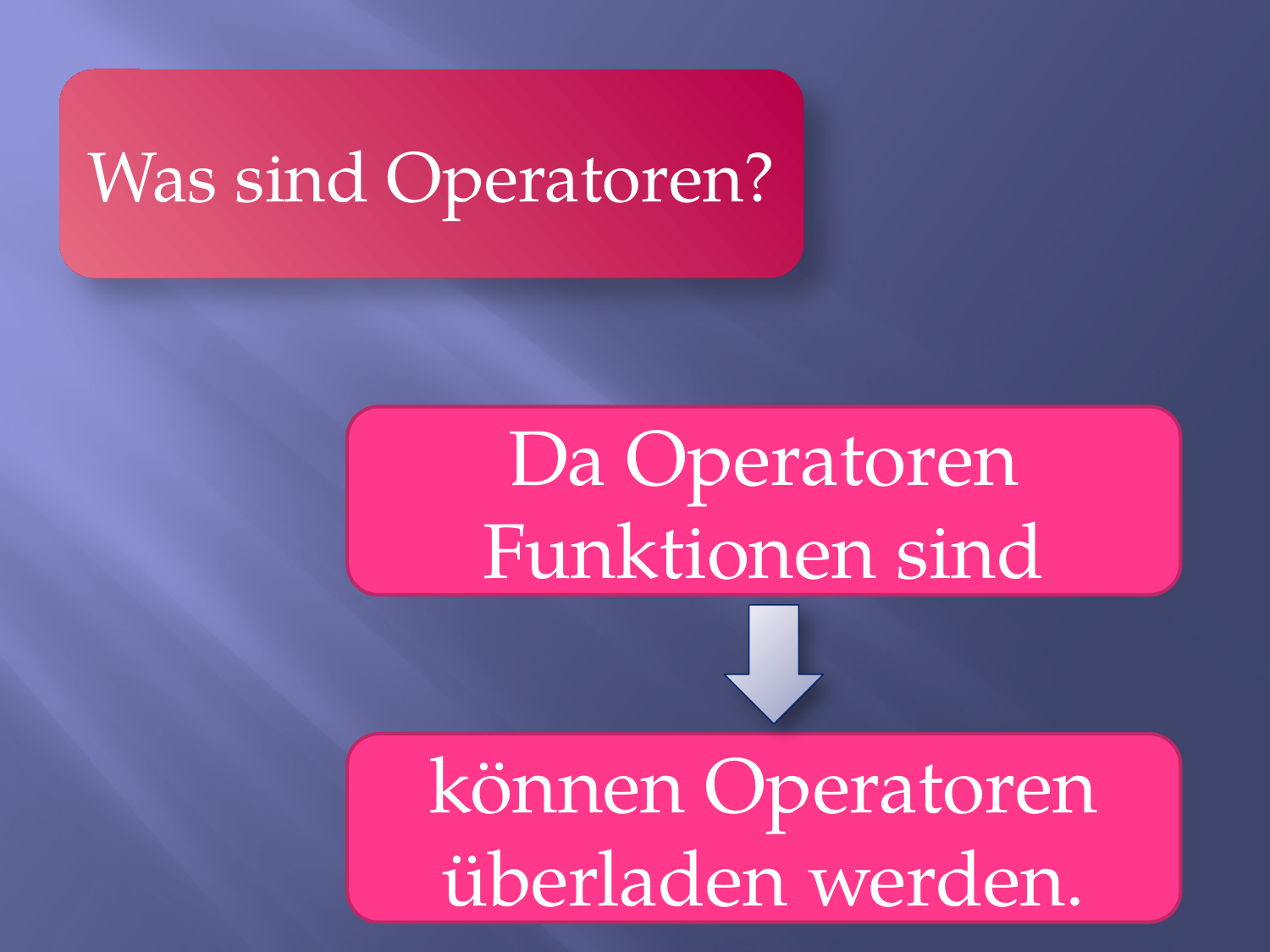

Was sind Operatoren?
Da Operatoren Funktionen sind

können Operatoren überladen werden.